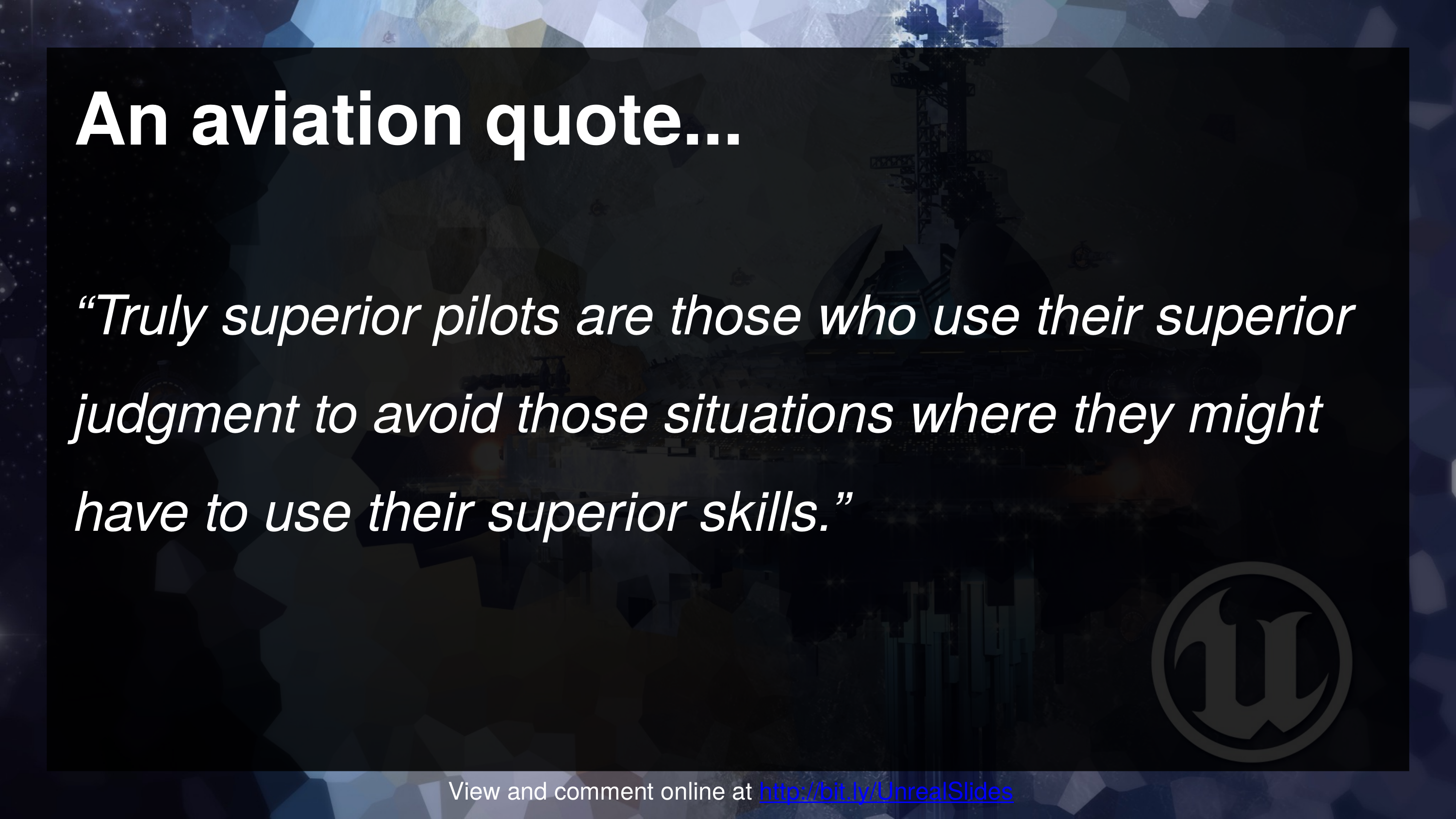

# An aviation quote...

“Truly superior pilots are those who use their superior judgment to avoid those situations where they might have to use their superior skills.”